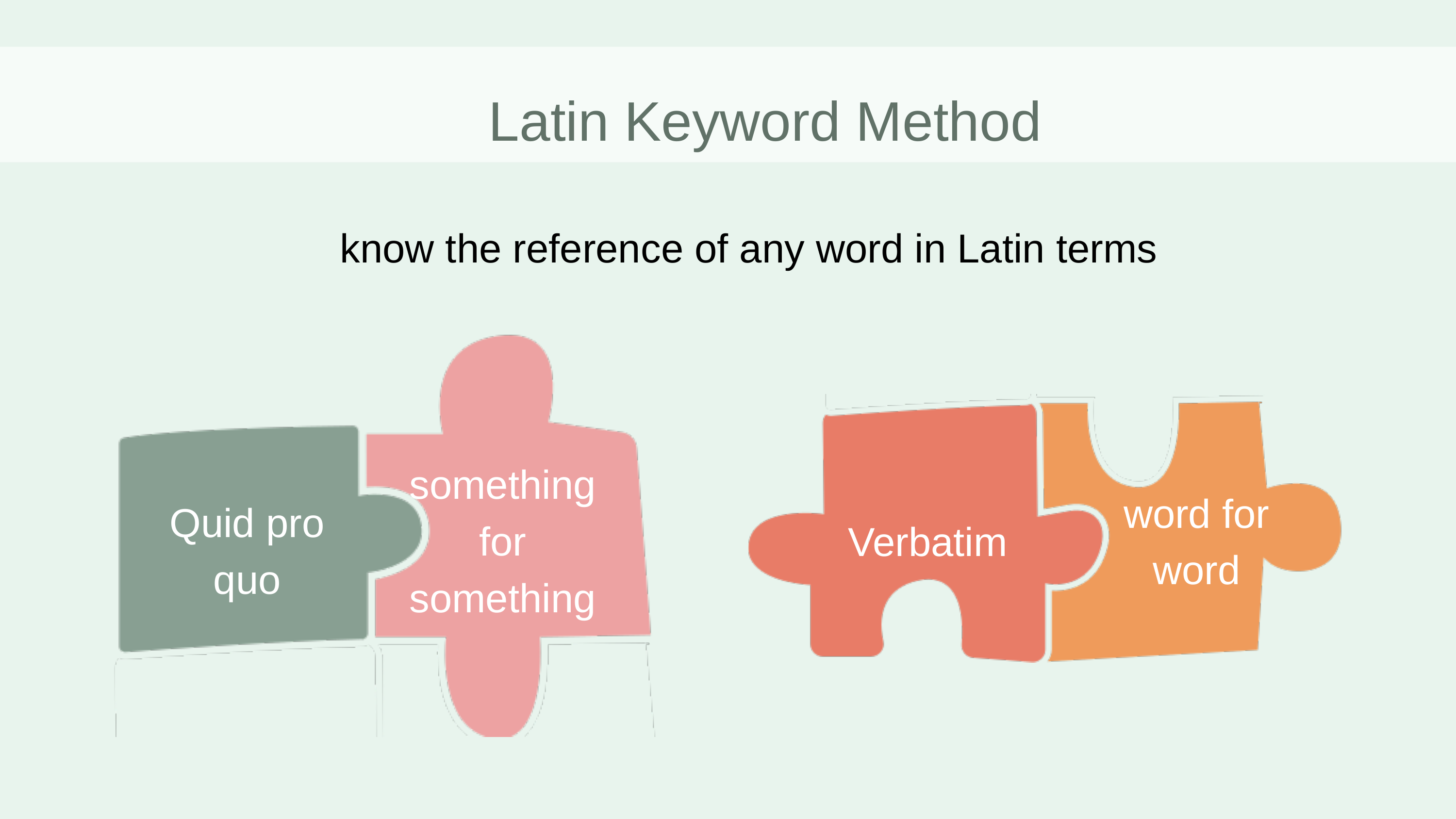

Latin Keyword Method
know the reference of any word in Latin terms

something for something
word for word
Quid pro quo
Verbatim